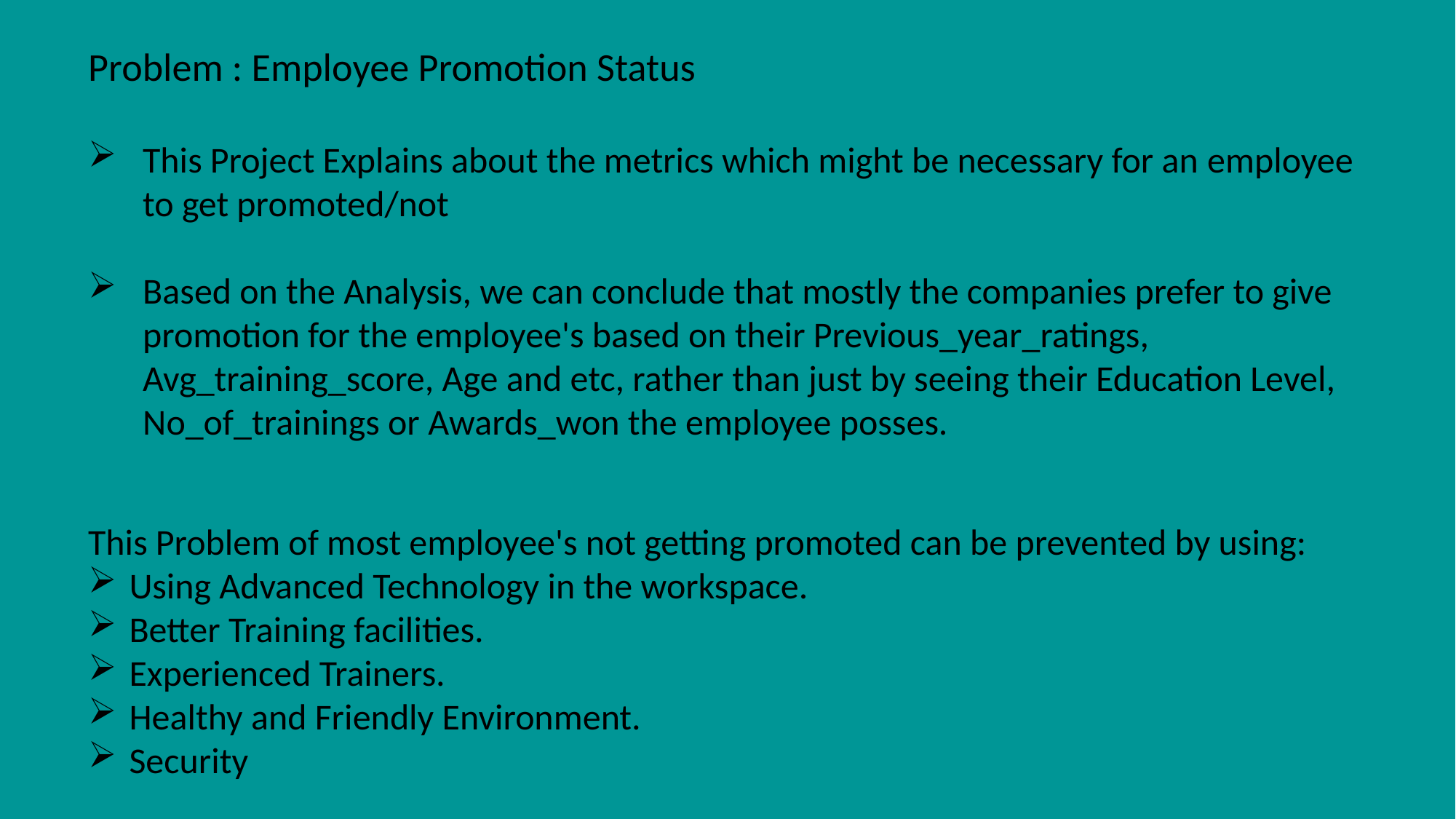

Problem : Employee Promotion Status

This Project Explains about the metrics which might be necessary for an employee to get promoted/not
Based on the Analysis, we can conclude that mostly the companies prefer to give promotion for the employee's based on their Previous_year_ratings, Avg_training_score, Age and etc, rather than just by seeing their Education Level, No_of_trainings or Awards_won the employee posses.
This Problem of most employee's not getting promoted can be prevented by using:
Using Advanced Technology in the workspace.
Better Training facilities.
Experienced Trainers.
Healthy and Friendly Environment.
Security